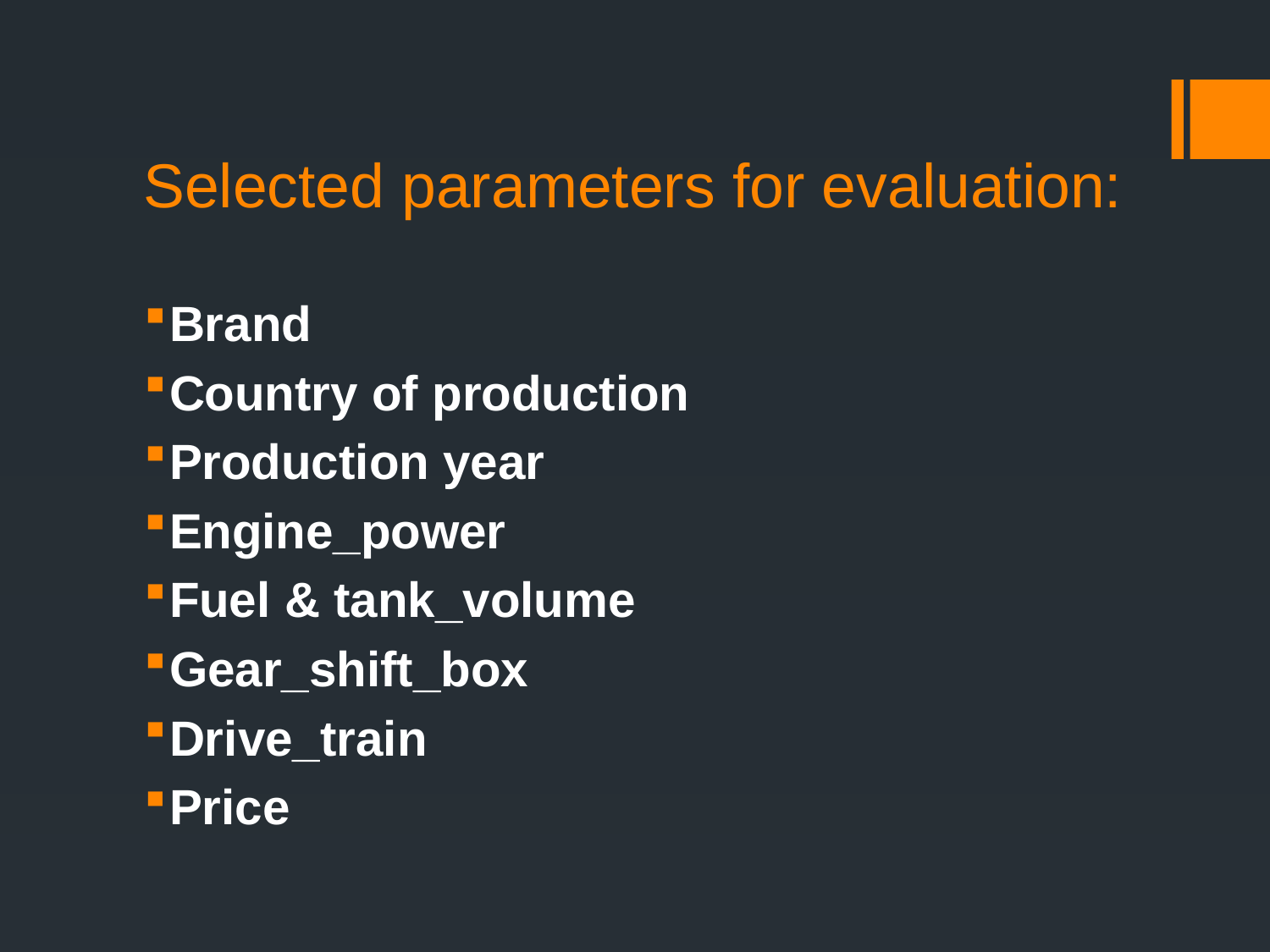

# Selected parameters for evaluation:
Brand
Country of production
Production year
Engine_power
Fuel & tank_volume
Gear_shift_box
Drive_train
Price